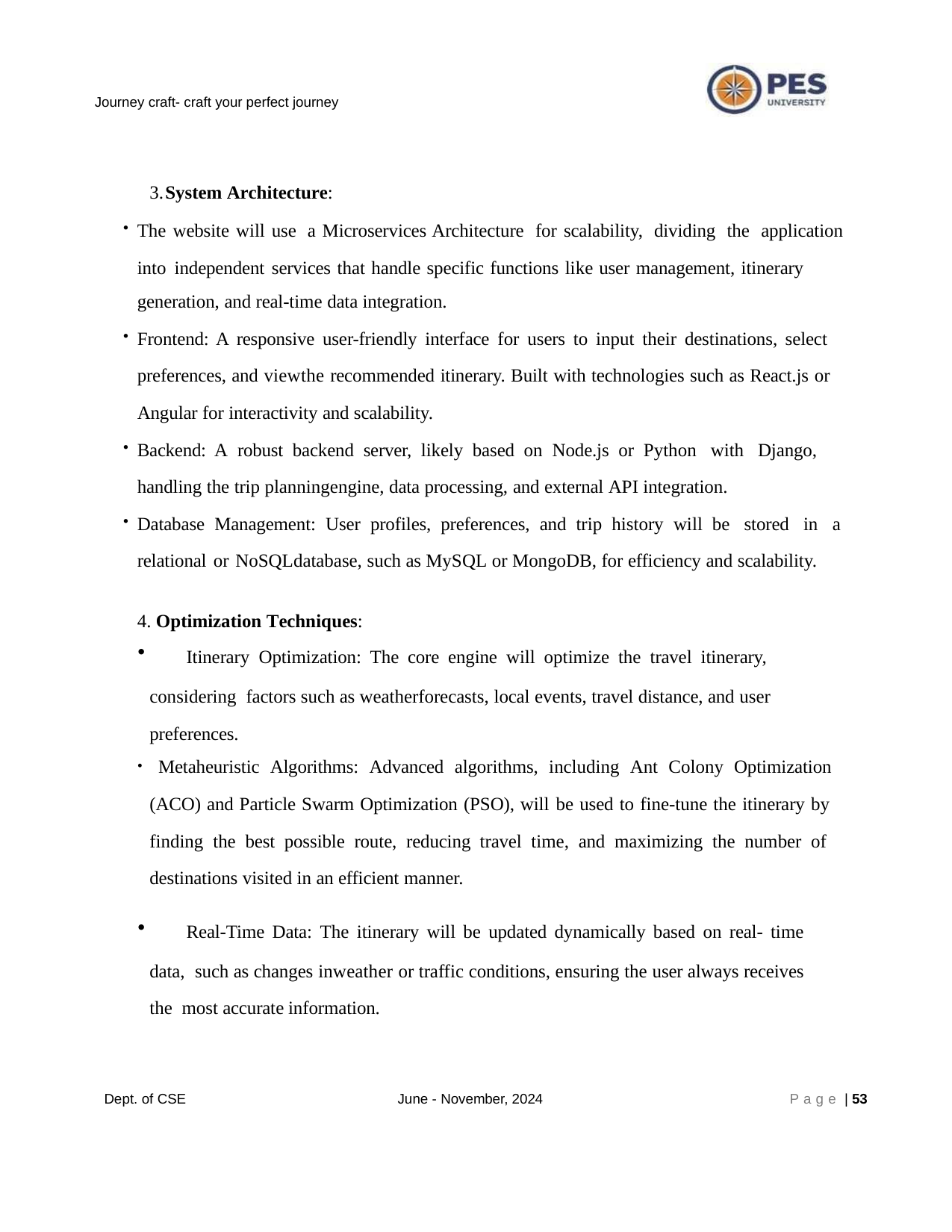

Journey craft- craft your perfect journey
3.System Architecture:
The website will use a Microservices Architecture for scalability, dividing the application  into independent services that handle specific functions like user management, itinerary
generation, and real-time data integration.
Frontend: A responsive user-friendly interface for users to input their destinations, select  preferences, and viewthe recommended itinerary. Built with technologies such as React.js or  Angular for interactivity and scalability.
Backend: A robust backend server, likely based on Node.js or Python with Django,  handling the trip planningengine, data processing, and external API integration.
Database Management: User profiles, preferences, and trip history will be stored in a  relational or NoSQLdatabase, such as MySQL or MongoDB, for efficiency and scalability.

4. Optimization Techniques:
	Itinerary Optimization: The core engine will optimize the travel itinerary, considering  factors such as weatherforecasts, local events, travel distance, and user preferences.
Metaheuristic Algorithms: Advanced algorithms, including Ant Colony Optimization
(ACO) and Particle Swarm Optimization (PSO), will be used to fine-tune the itinerary by  finding the best possible route, reducing travel time, and maximizing the number of  destinations visited in an efficient manner.
	Real-Time Data: The itinerary will be updated dynamically based on real- time data,  such as changes inweather or traffic conditions, ensuring the user always receives the  most accurate information.
Dept. of CSE
June - November, 2024
P a g e | 53